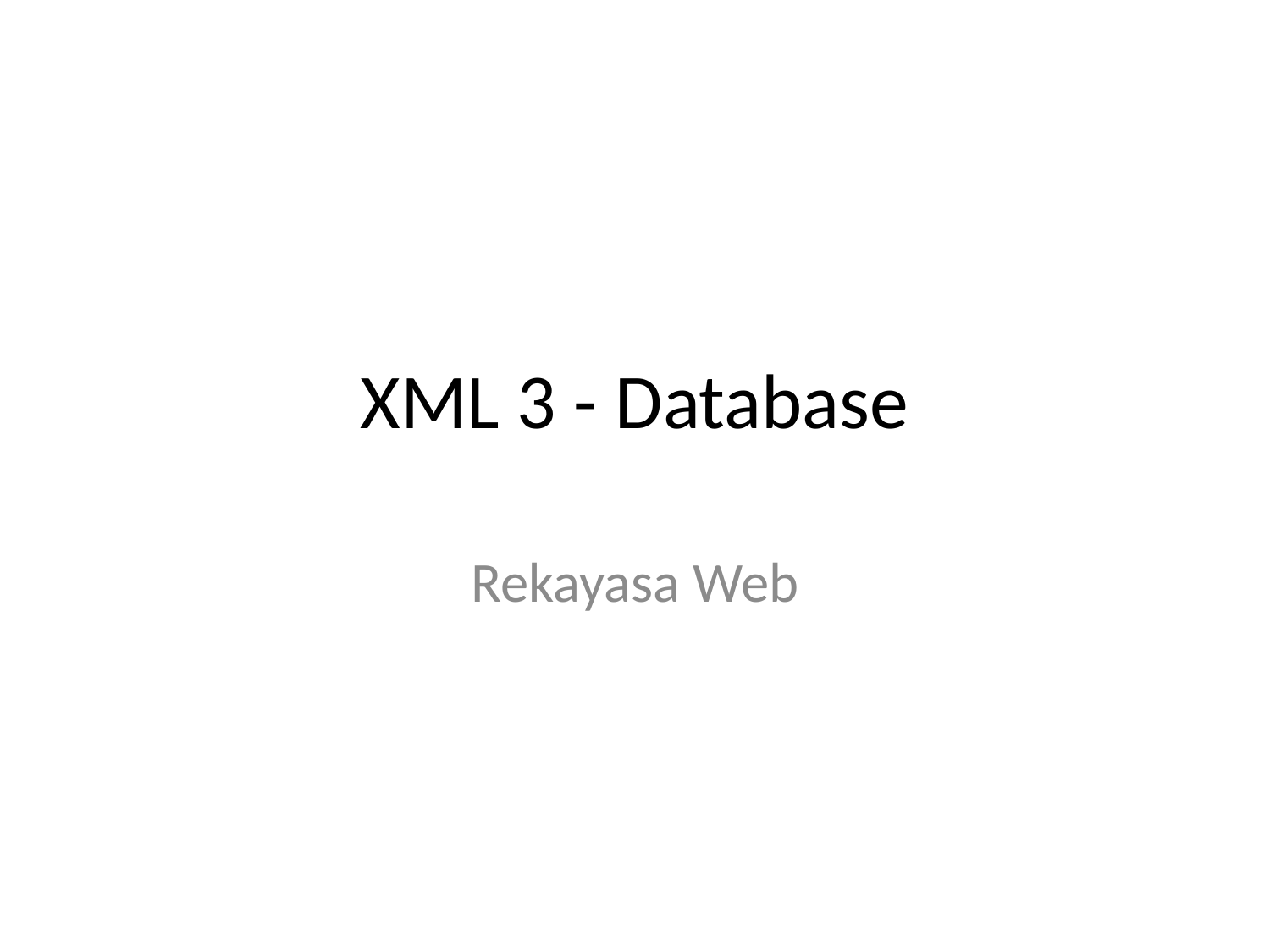

# XML 3 - Database
Rekayasa Web